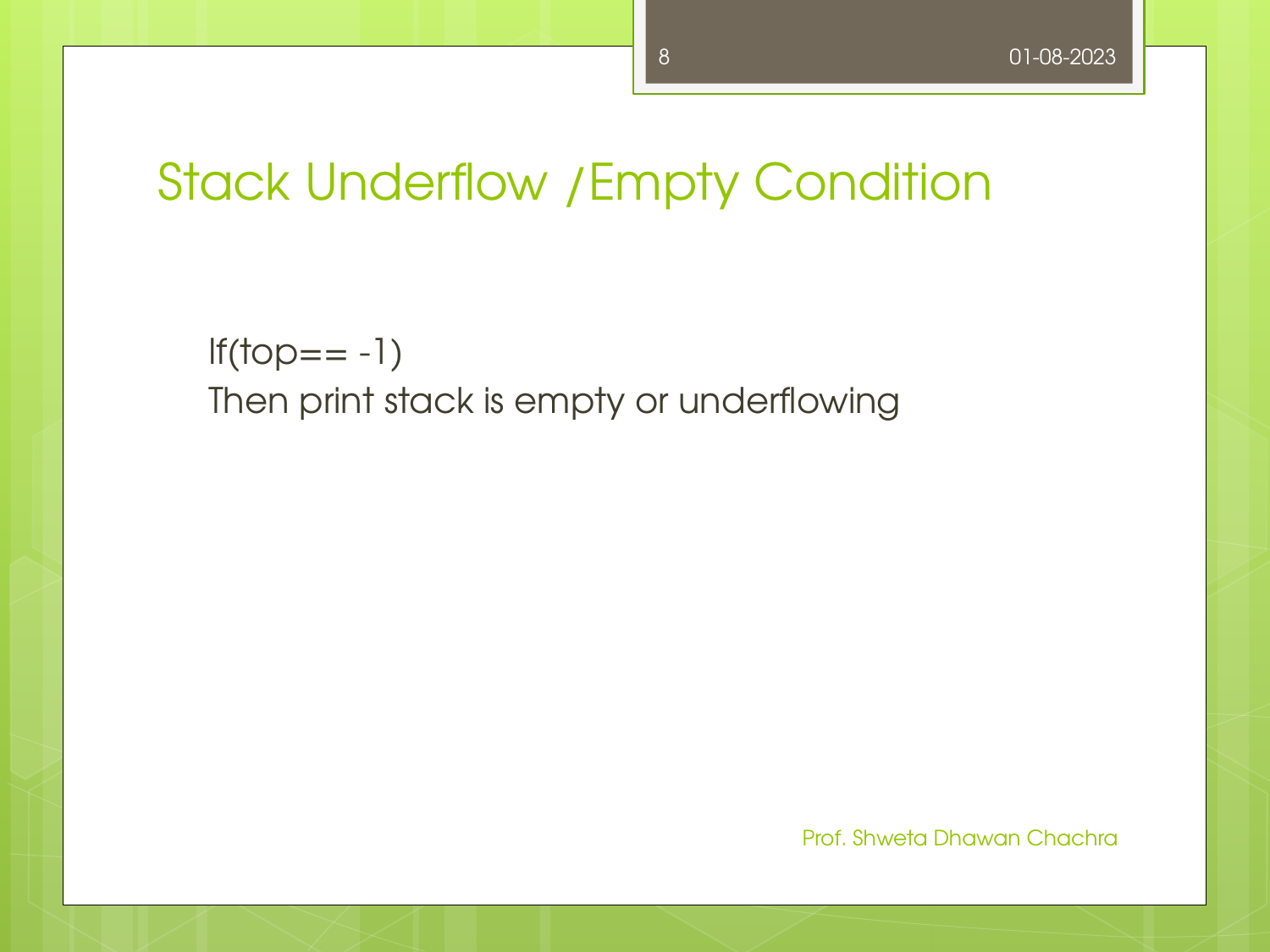

8
01-08-2023
# Stack Underflow /Empty Condition
If(top== -1)
Then print stack is empty or underflowing
Prof. Shweta Dhawan Chachra